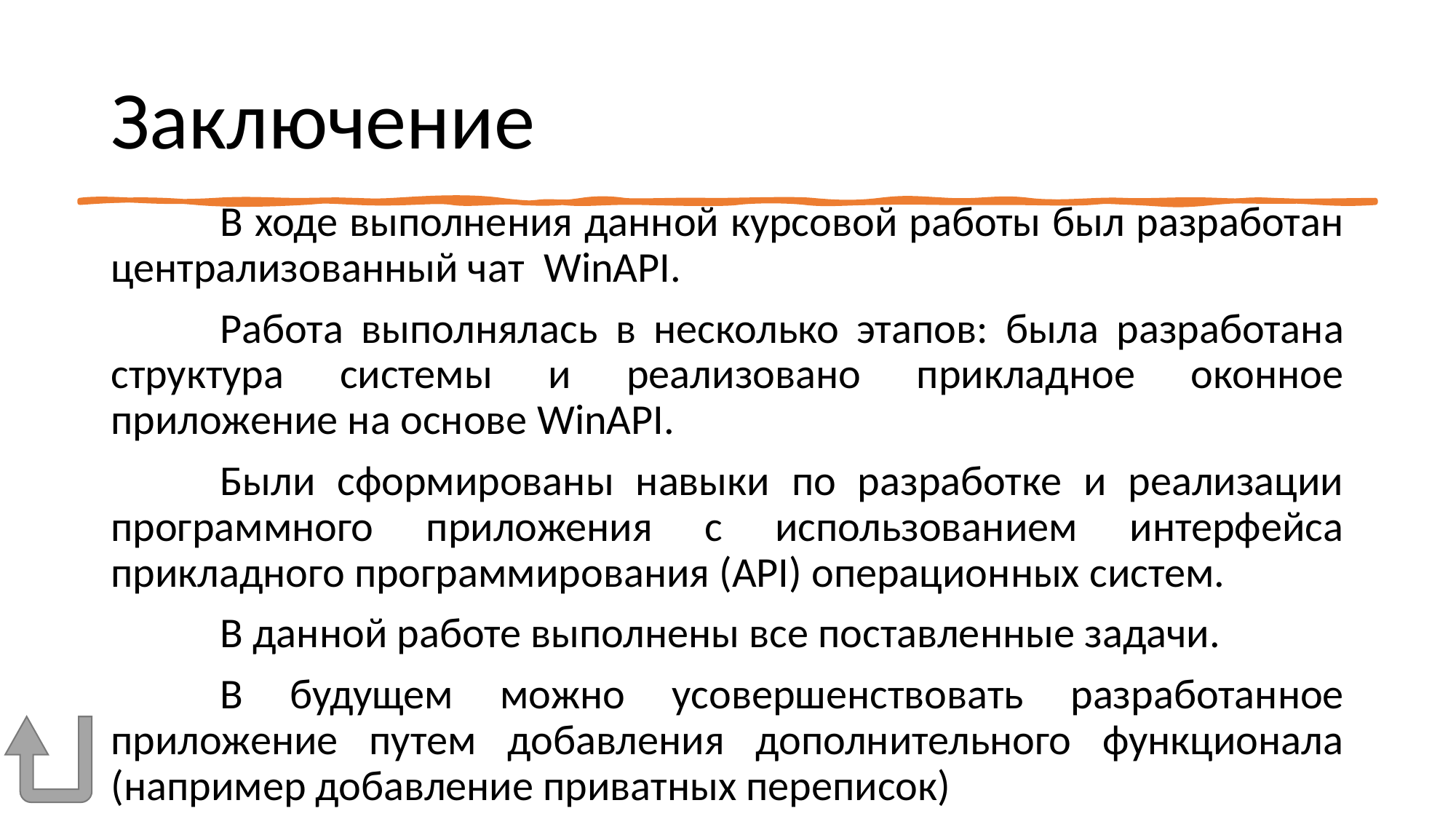

# Заключение
	В ходе выполнения данной курсовой работы был разработан централизованный чат  WinAPI.
	Работа выполнялась в несколько этапов: была разработана структура системы и реализовано прикладное оконное приложение на основе WinAPI.
	Были сформированы навыки по разработке и реализации программного приложения с использованием интерфейса прикладного программирования (АРI) операционных систем.
	В данной работе выполнены все поставленные задачи.
	В будущем можно усовершенствовать разработанное приложение путем добавления дополнительного функционала (например добавление приватных переписок)